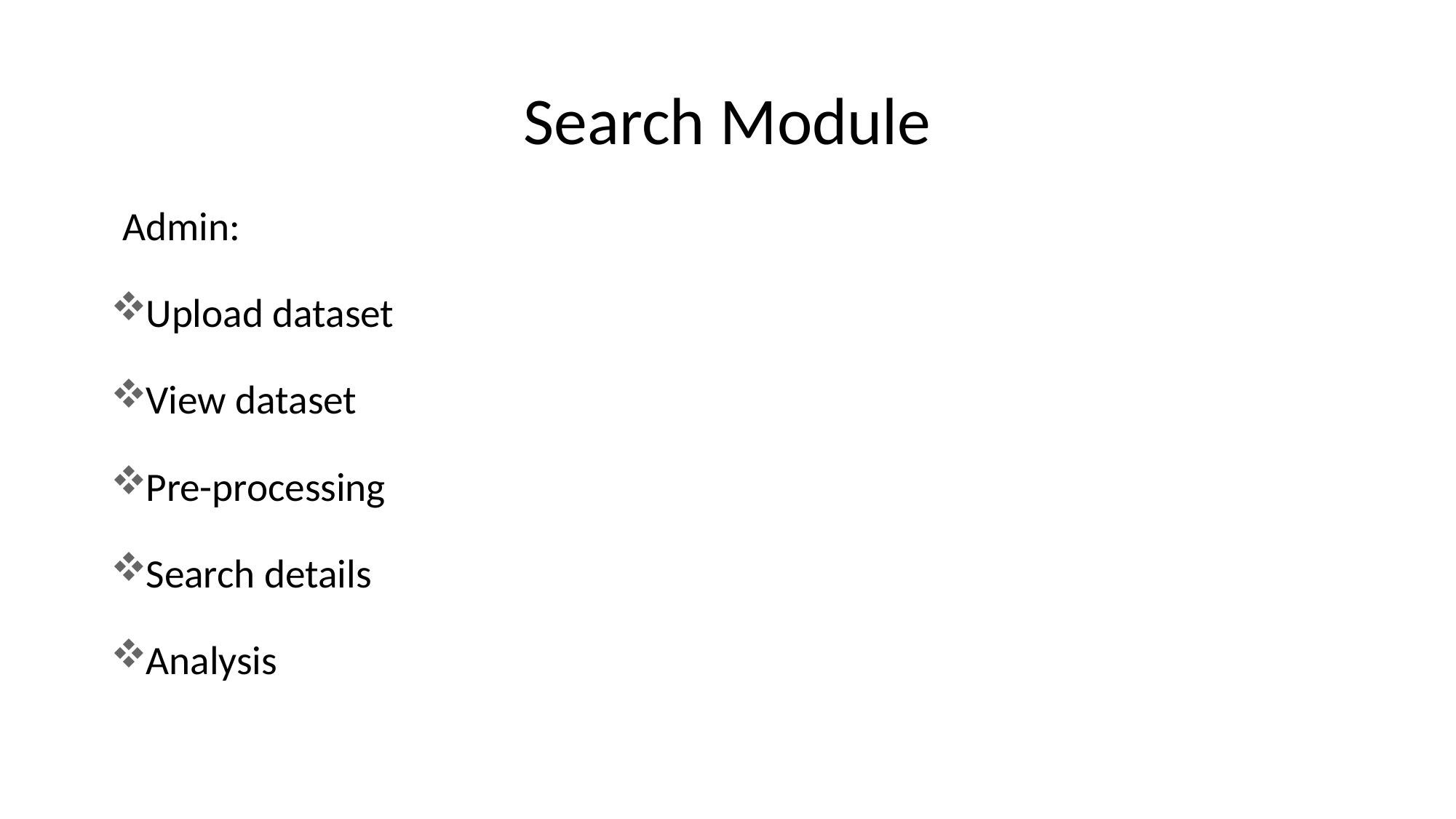

# Search Module
Admin:
Upload dataset
View dataset
Pre-processing
Search details
Analysis